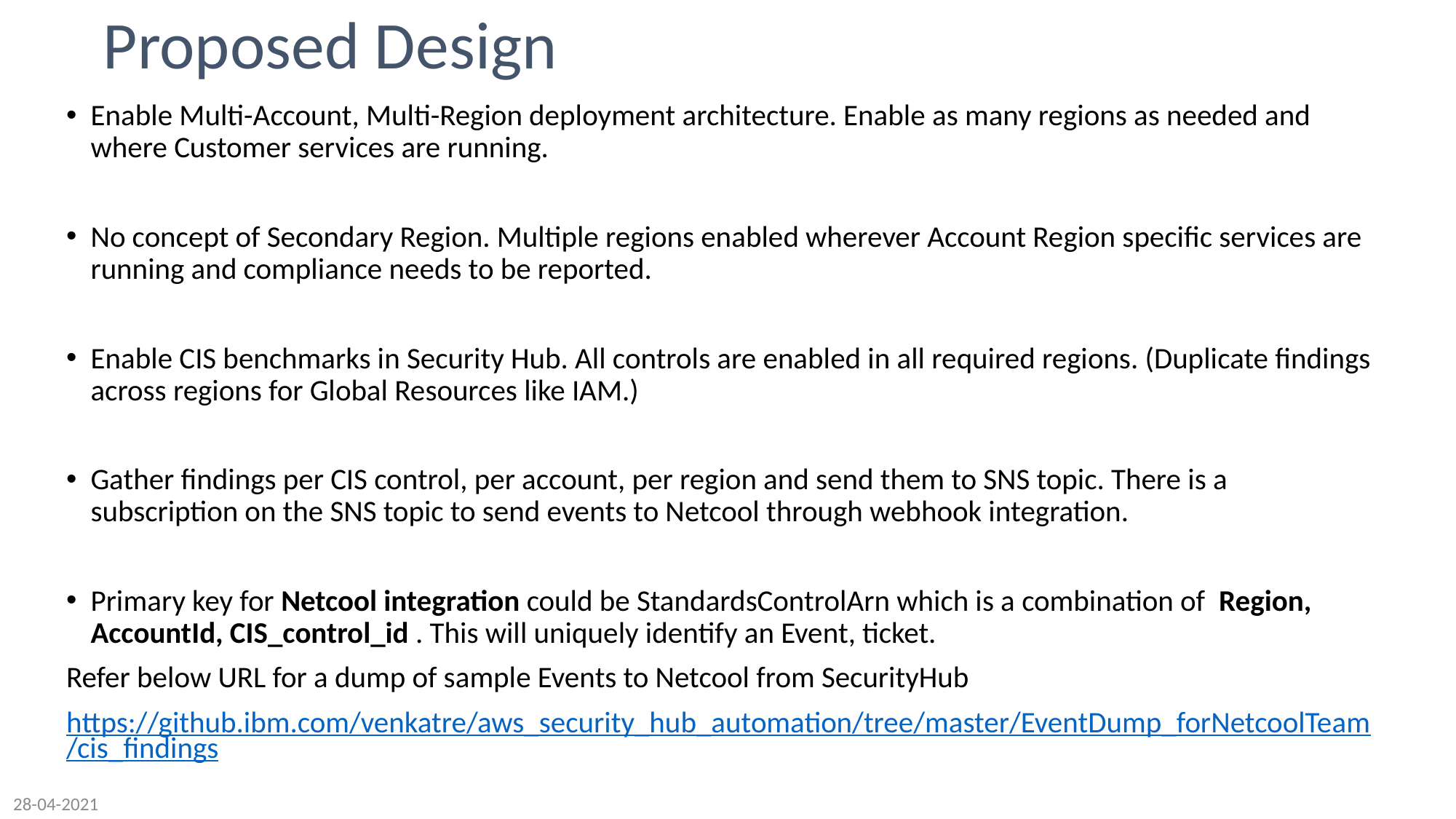

# Proposed Design
Enable Multi-Account, Multi-Region deployment architecture. Enable as many regions as needed and where Customer services are running.

No concept of Secondary Region. Multiple regions enabled wherever Account Region specific services are running and compliance needs to be reported.

Enable CIS benchmarks in Security Hub. All controls are enabled in all required regions. (Duplicate findings across regions for Global Resources like IAM.)

Gather findings per CIS control, per account, per region and send them to SNS topic. There is a subscription on the SNS topic to send events to Netcool through webhook integration.

Primary key for Netcool integration could be StandardsControlArn which is a combination of  Region, AccountId, CIS_control_id . This will uniquely identify an Event, ticket.
Refer below URL for a dump of sample Events to Netcool from SecurityHub
https://github.ibm.com/venkatre/aws_security_hub_automation/tree/master/EventDump_forNetcoolTeam/cis_findings

28-04-2021